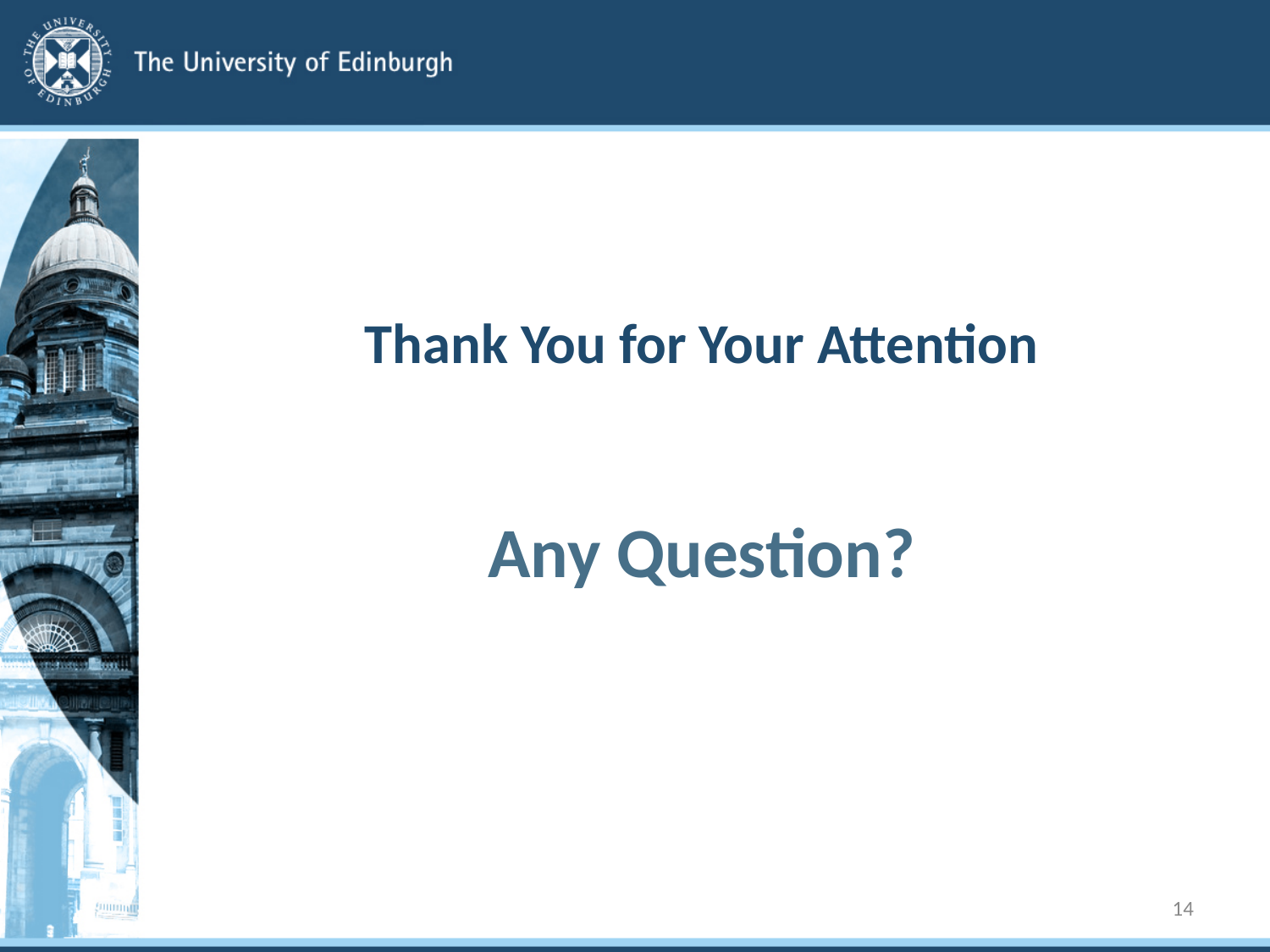

Thank You for Your Attention

Any Question?
14